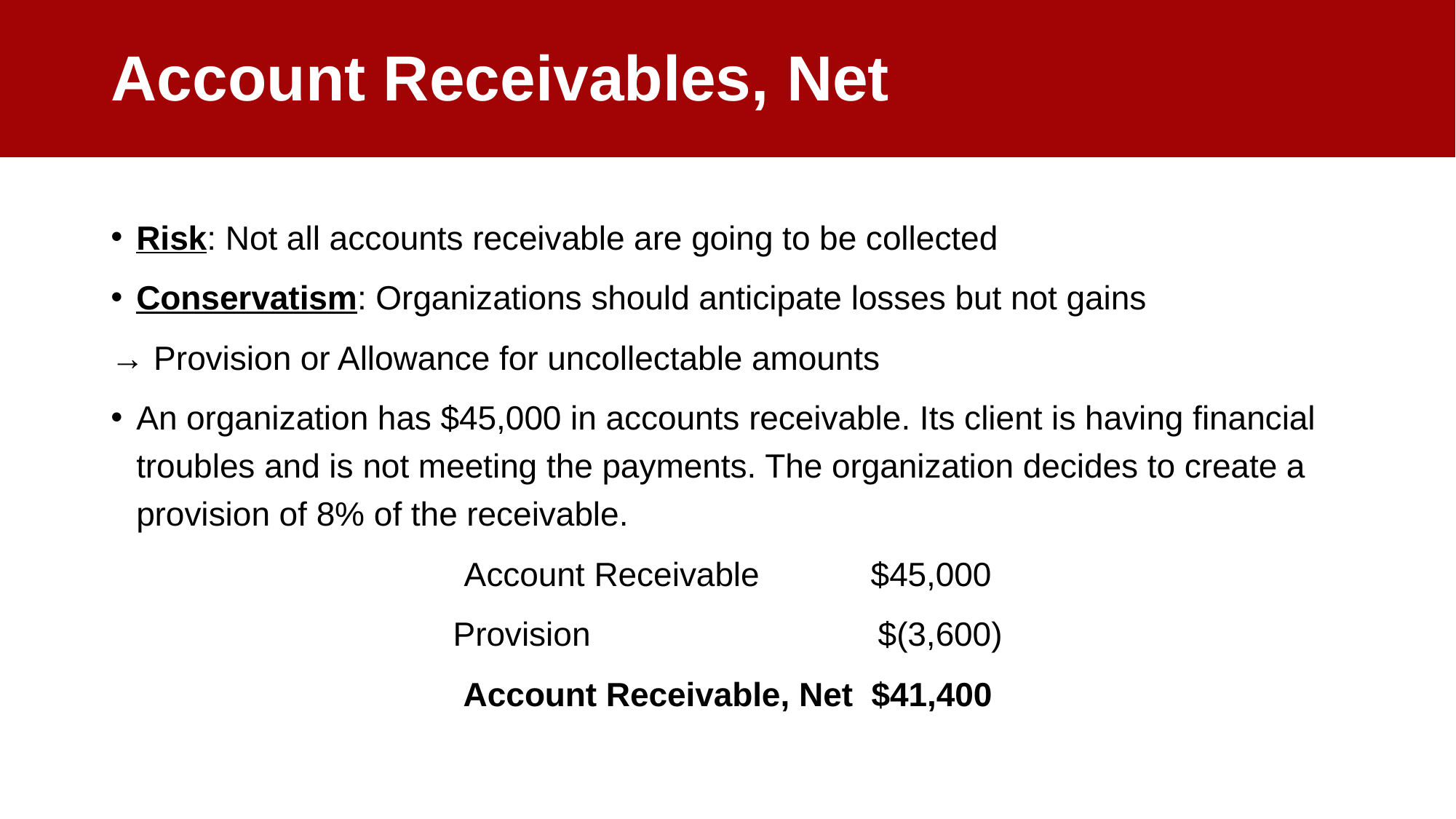

Account Receivables, Net
# Accounts Receivable, Net
Risk: Not all accounts receivable are going to be collected
Conservatism: Organizations should anticipate losses but not gains
→ Provision or Allowance for uncollectable amounts
An organization has $45,000 in accounts receivable. Its client is having financial troubles and is not meeting the payments. The organization decides to create a provision of 8% of the receivable.
Account Receivable            $45,000
Provision                               $(3,600)
Account Receivable, Net  $41,400